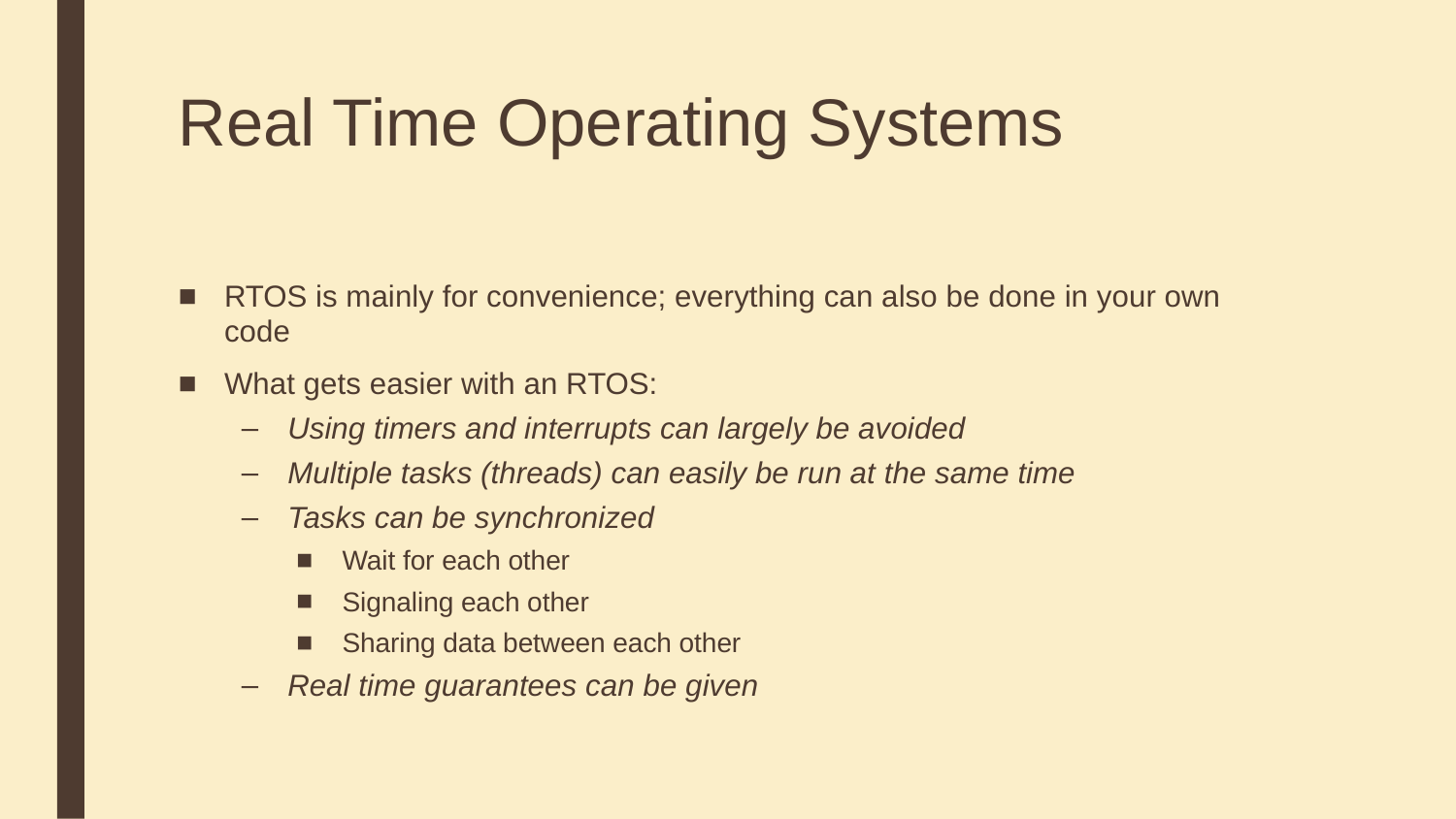

# Real Time Operating Systems
RTOS is mainly for convenience; everything can also be done in your own code
What gets easier with an RTOS:
Using timers and interrupts can largely be avoided
Multiple tasks (threads) can easily be run at the same time
Tasks can be synchronized
Wait for each other
Signaling each other
Sharing data between each other
Real time guarantees can be given